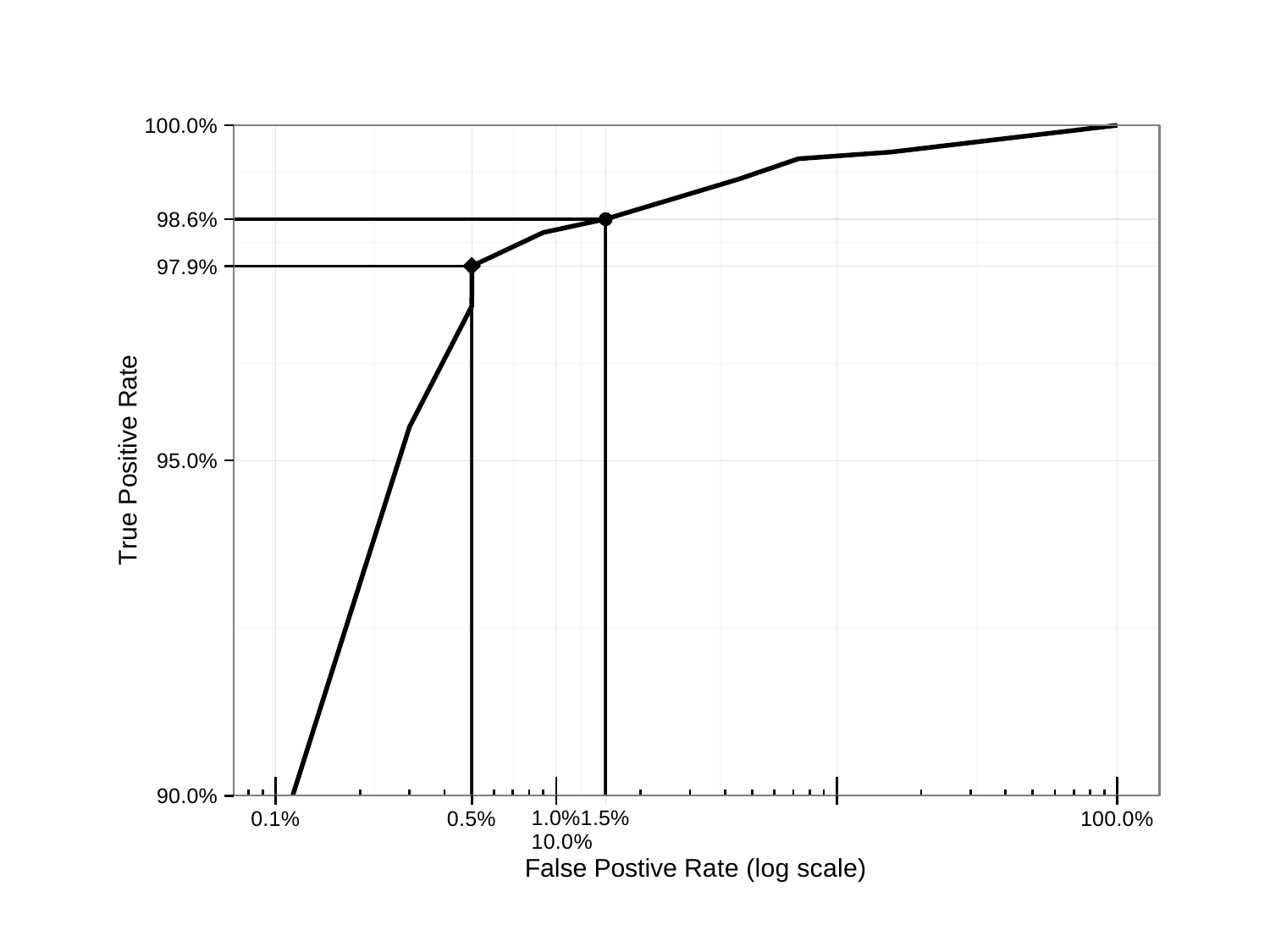

100.0%

98.6%

97.9%

True Positive Rate

95.0%

90.0%

0.1%
0.5%
100.0%

1.0%1.5%	10.0%
False Postive Rate (log scale)